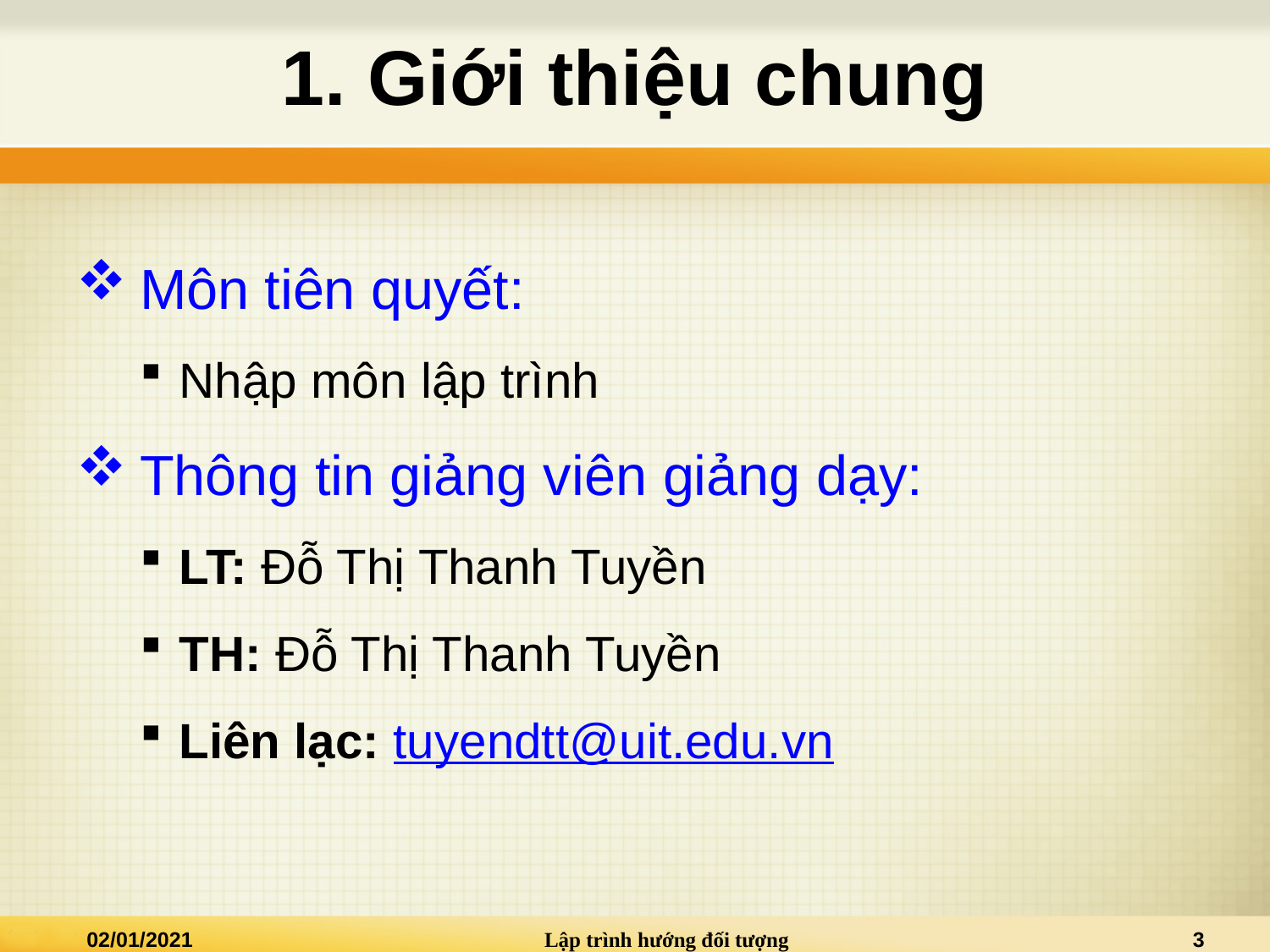

# 1. Giới thiệu chung
Môn tiên quyết:
Nhập môn lập trình
Thông tin giảng viên giảng dạy:
LT: Đỗ Thị Thanh Tuyền
TH: Đỗ Thị Thanh Tuyền
Liên lạc: tuyendtt@uit.edu.vn

02/01/2021
Lập trình hướng đối tượng
3